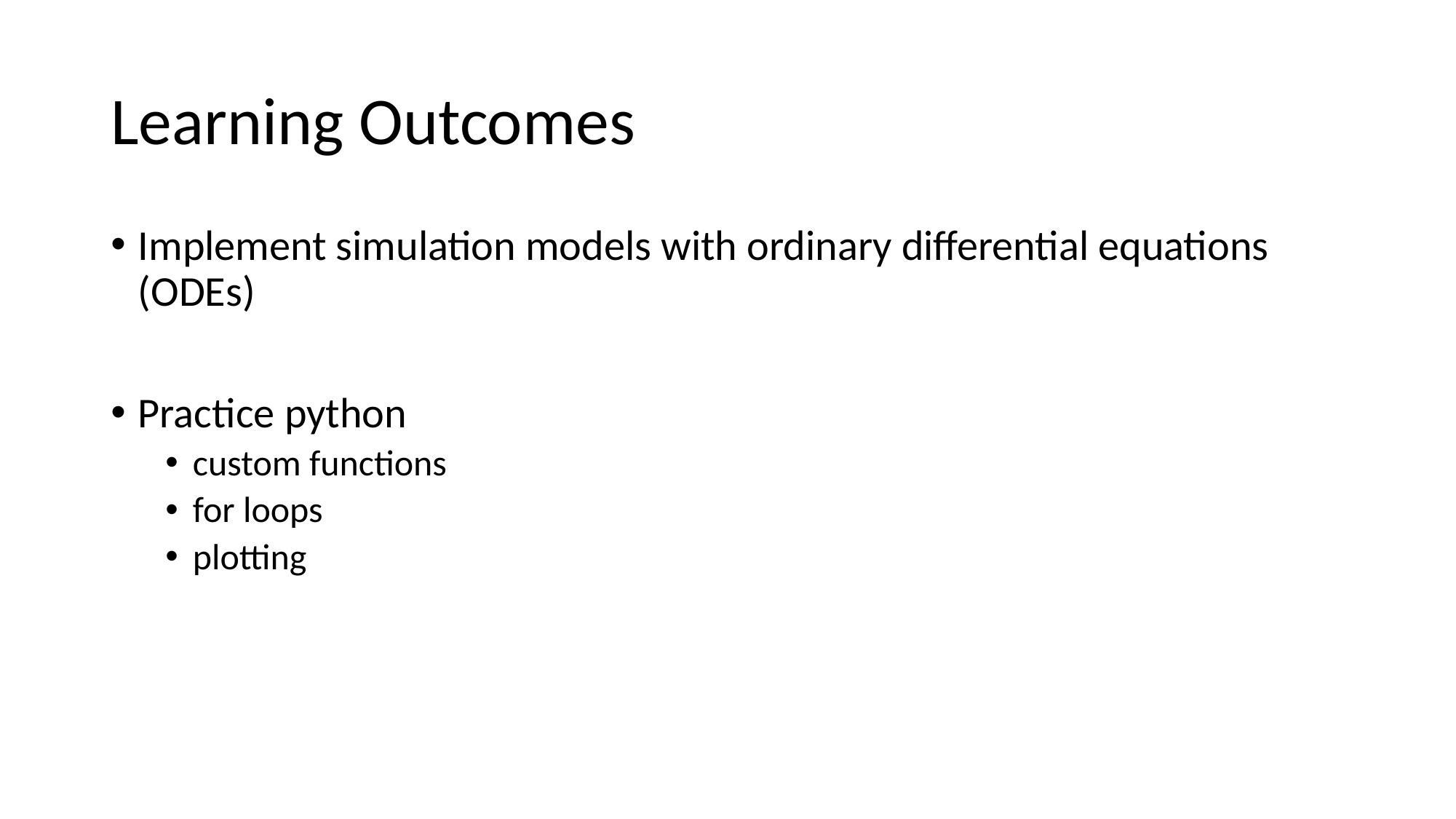

# Learning Outcomes
Implement simulation models with ordinary differential equations (ODEs)

Practice python
custom functions
for loops
plotting